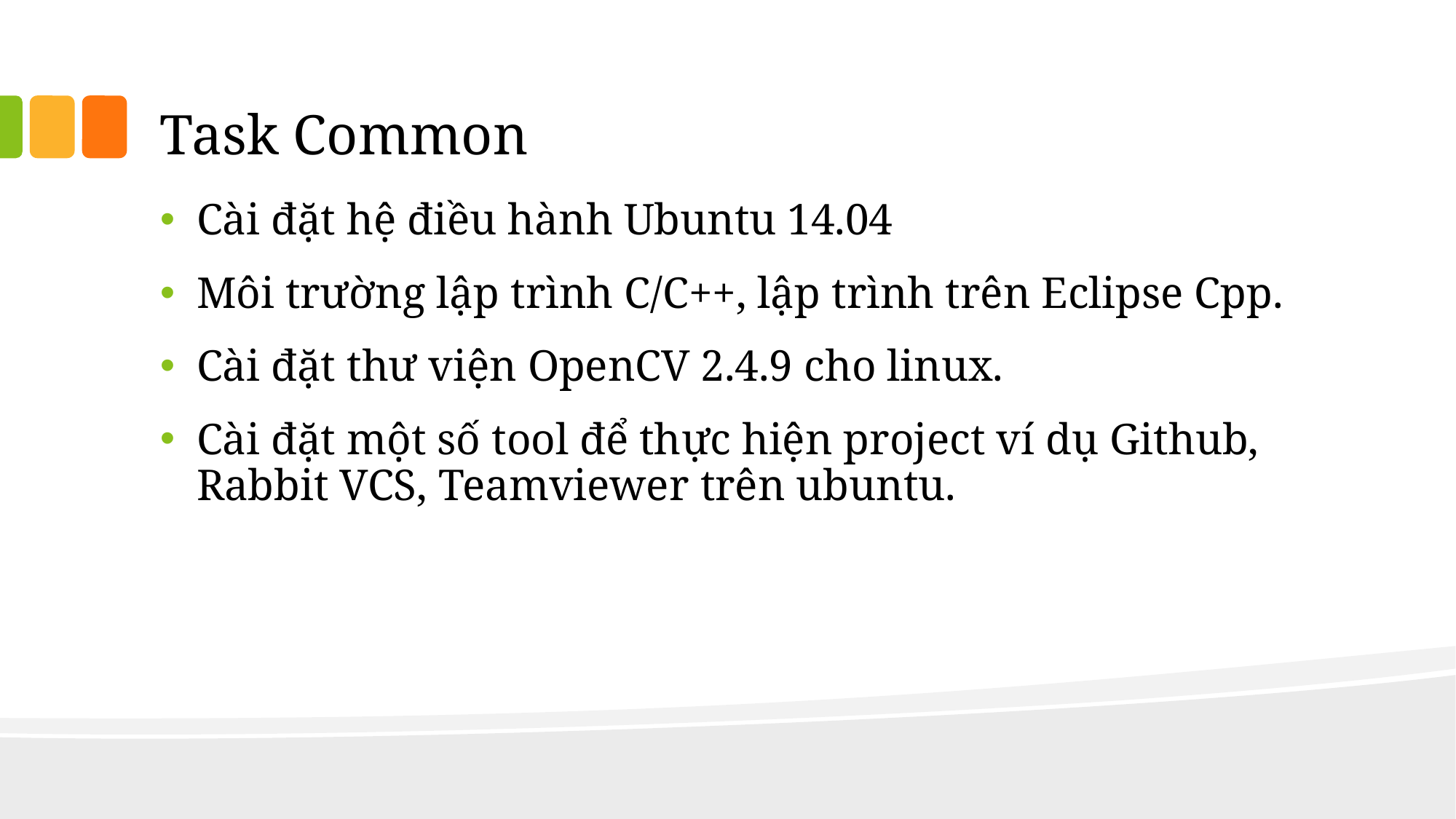

# Task Common
Cài đặt hệ điều hành Ubuntu 14.04
Môi trường lập trình C/C++, lập trình trên Eclipse Cpp.
Cài đặt thư viện OpenCV 2.4.9 cho linux.
Cài đặt một số tool để thực hiện project ví dụ Github, Rabbit VCS, Teamviewer trên ubuntu.